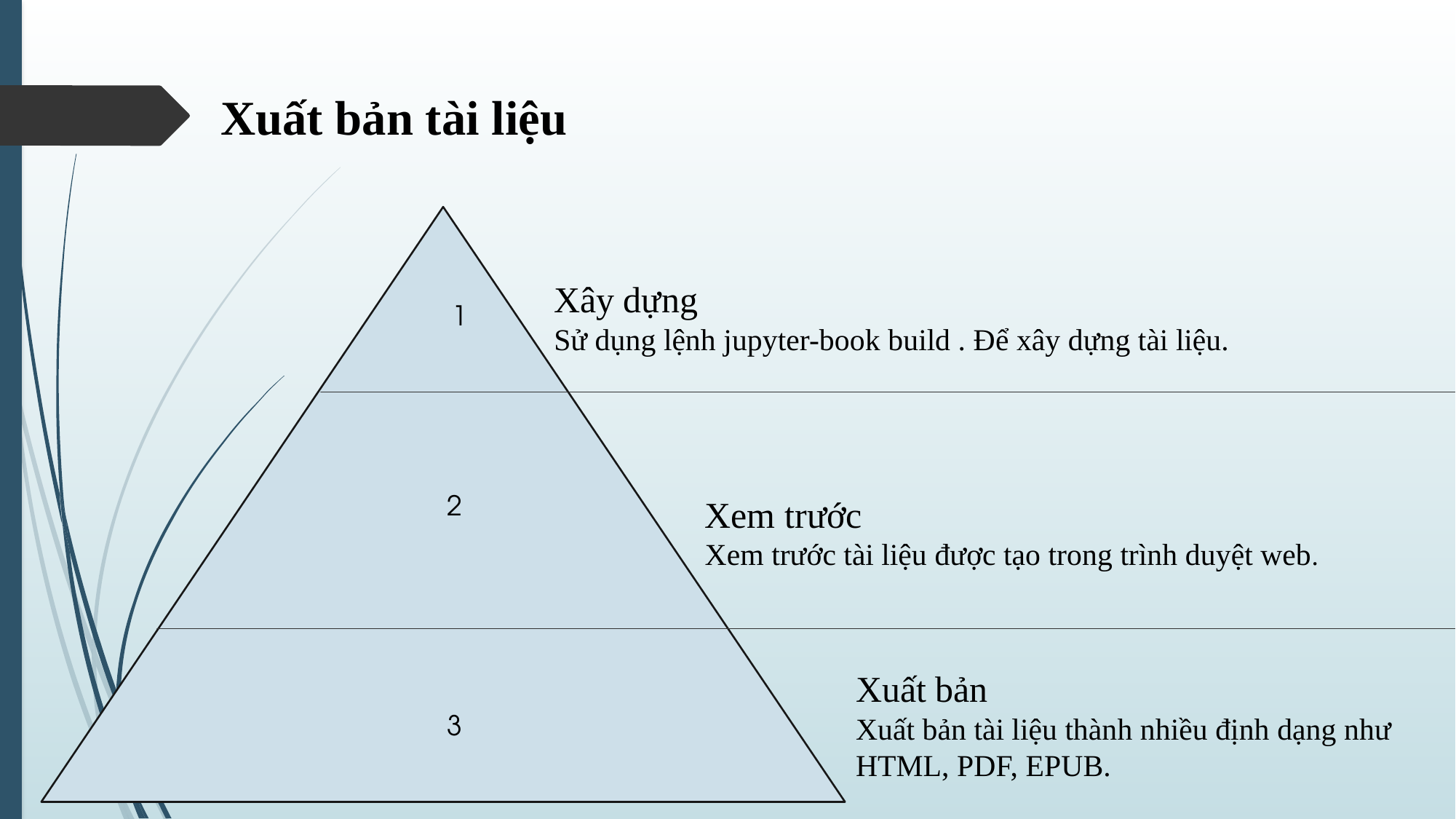

Xuất bản tài liệu

Xây dựng
Sử dụng lệnh jupyter-book build . Để xây dựng tài liệu.
1
2
Xem trước
Xem trước tài liệu được tạo trong trình duyệt web.
Xuất bản
Xuất bản tài liệu thành nhiều định dạng như HTML, PDF, EPUB.
3